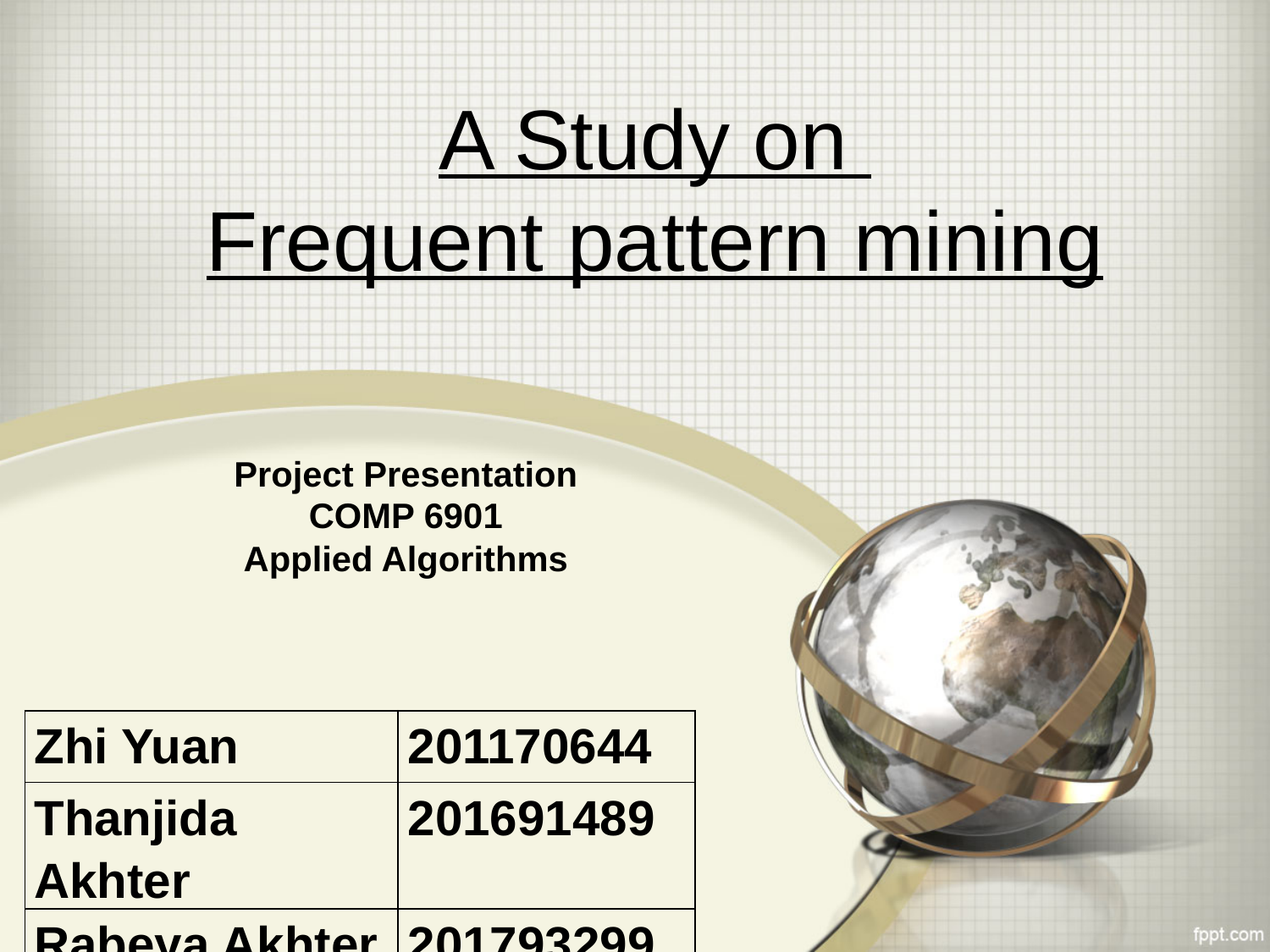

A Study on
Frequent pattern mining
Project Presentation
COMP 6901
Applied Algorithms

| Zhi Yuan | 201170644 |
| --- | --- |
| Thanjida Akhter | 201691489 |
| Rabeya Akhter | 201793299 |